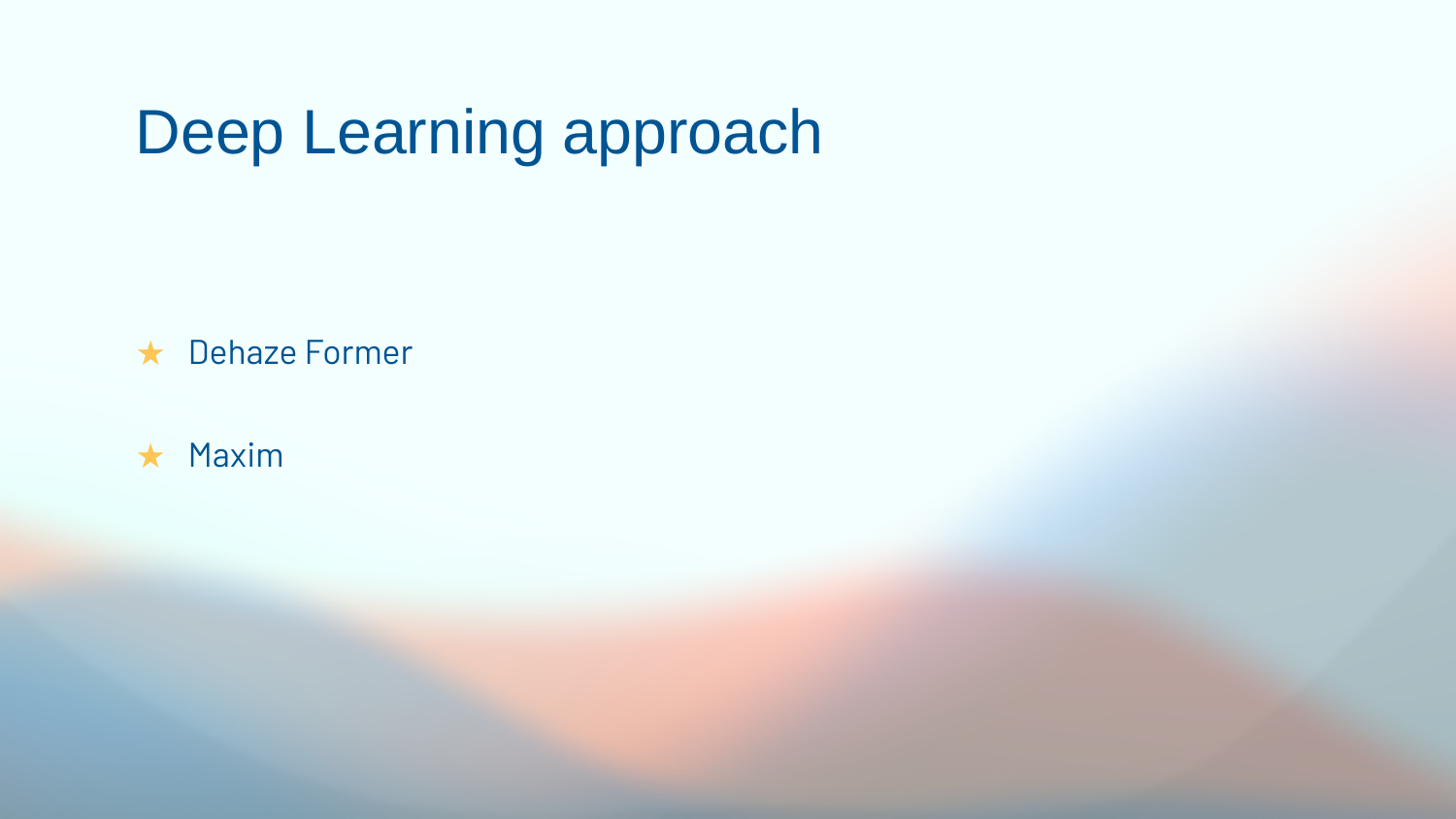

# Deep Learning approach
Dehaze Former
Maxim
10